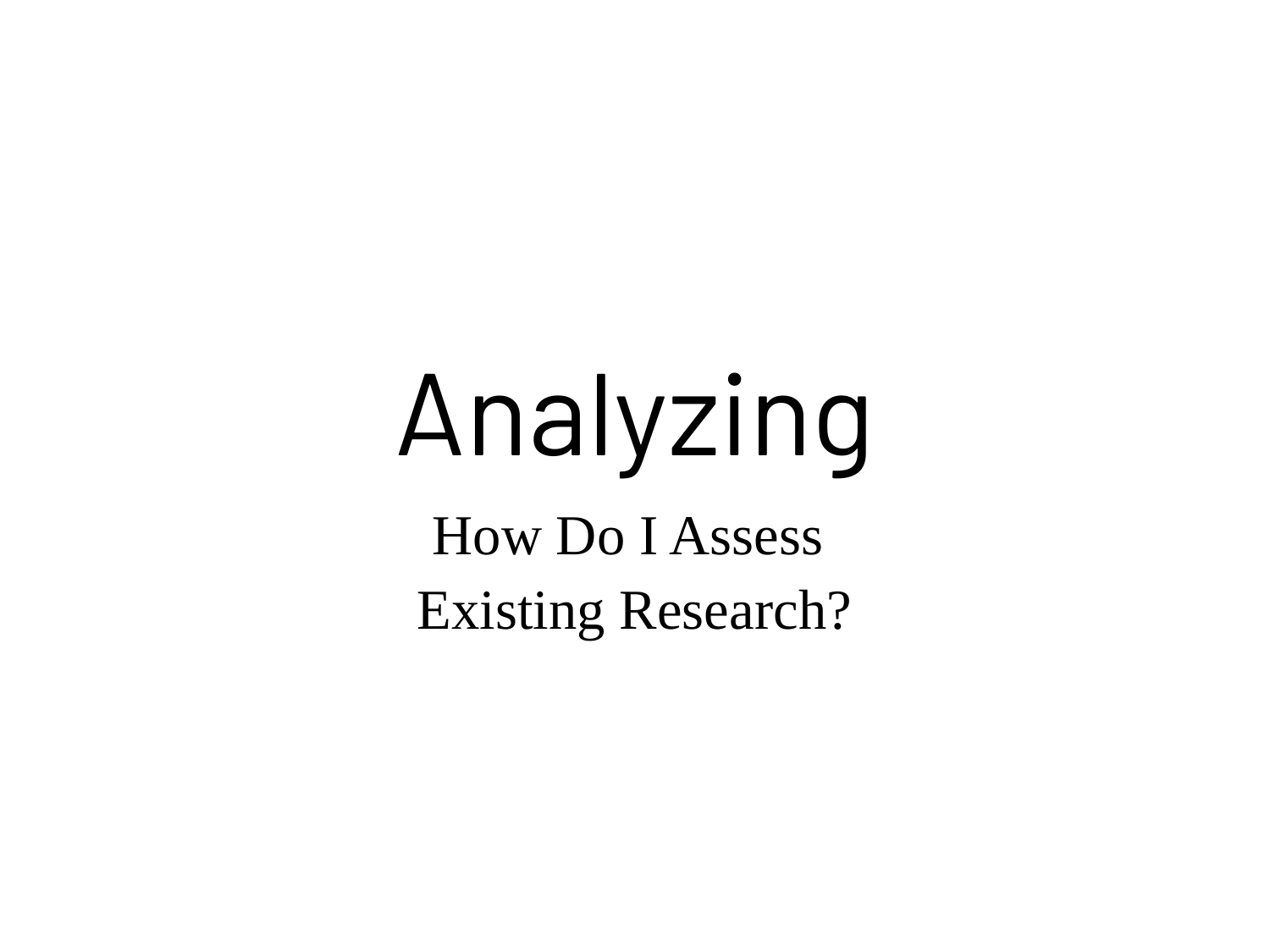

# Analyzing
How Do I Assess
Existing Research?